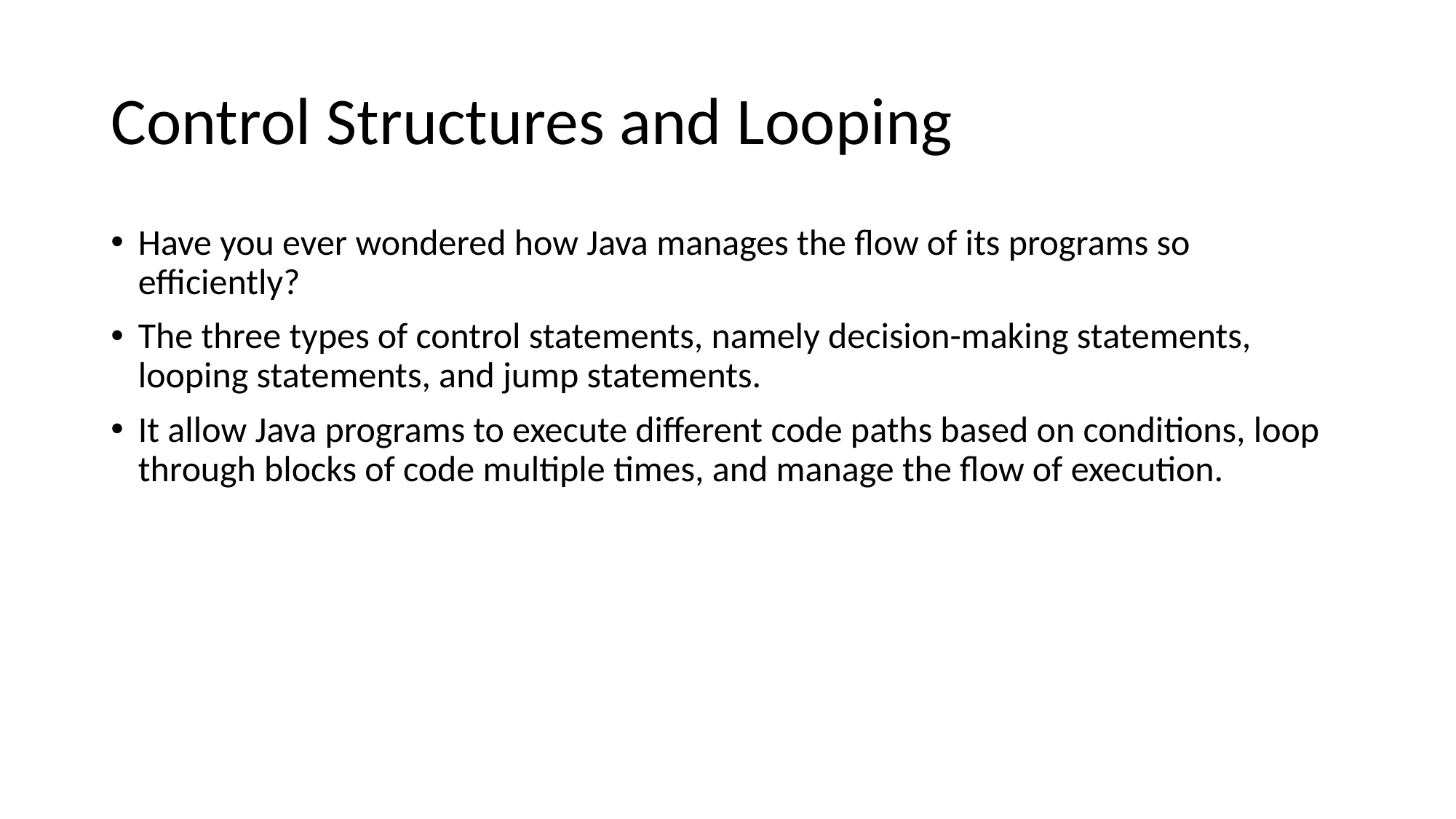

# Control Structures and Looping
Have you ever wondered how Java manages the flow of its programs so efficiently?
The three types of control statements, namely decision-making statements, looping statements, and jump statements.
It allow Java programs to execute different code paths based on conditions, loop through blocks of code multiple times, and manage the flow of execution.